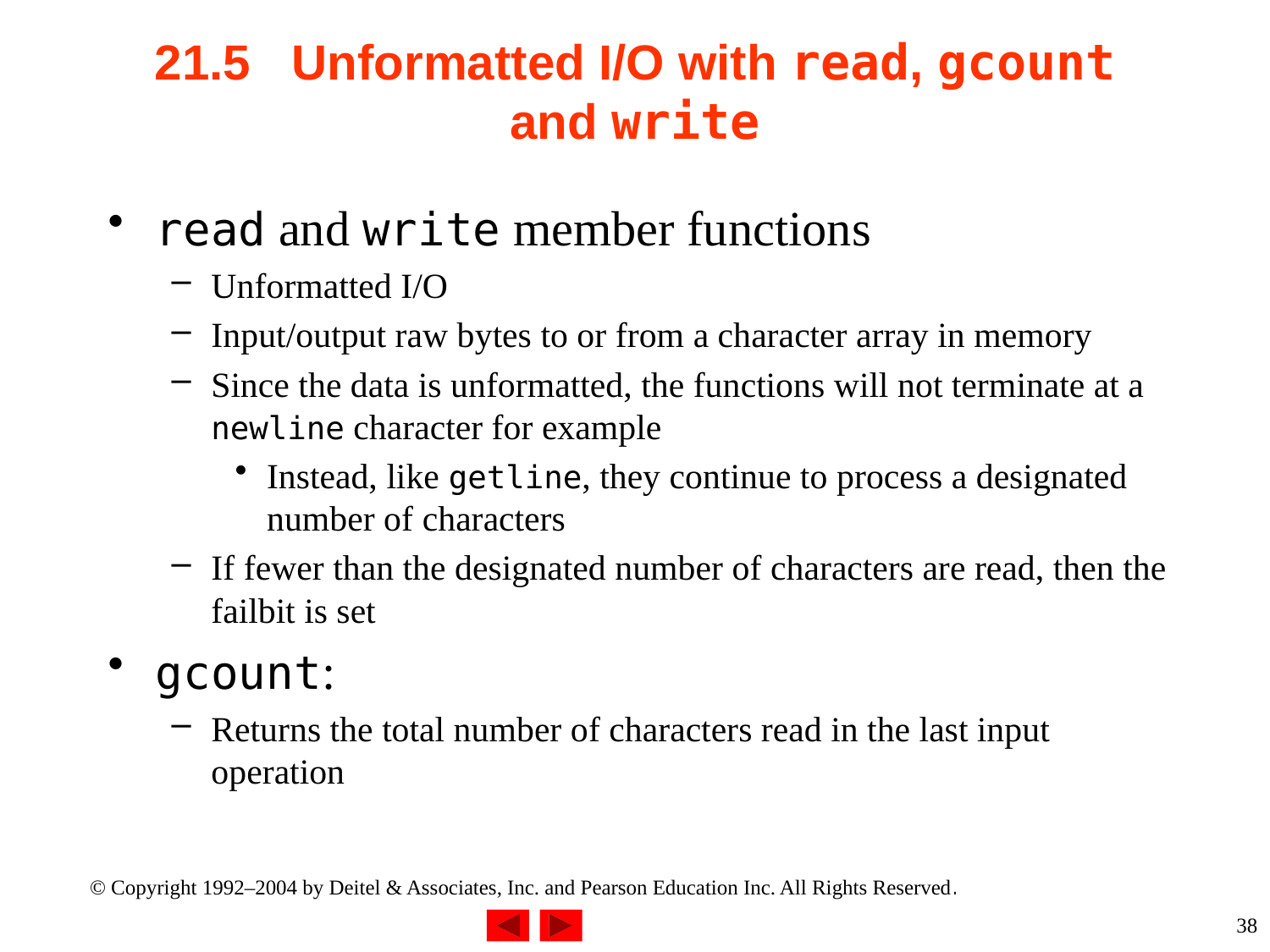

# 21.5   Unformatted I/O with read, gcount and write
read and write member functions
Unformatted I/O
Input/output raw bytes to or from a character array in memory
Since the data is unformatted, the functions will not terminate at a newline character for example
Instead, like getline, they continue to process a designated number of characters
If fewer than the designated number of characters are read, then the failbit is set
gcount:
Returns the total number of characters read in the last input operation